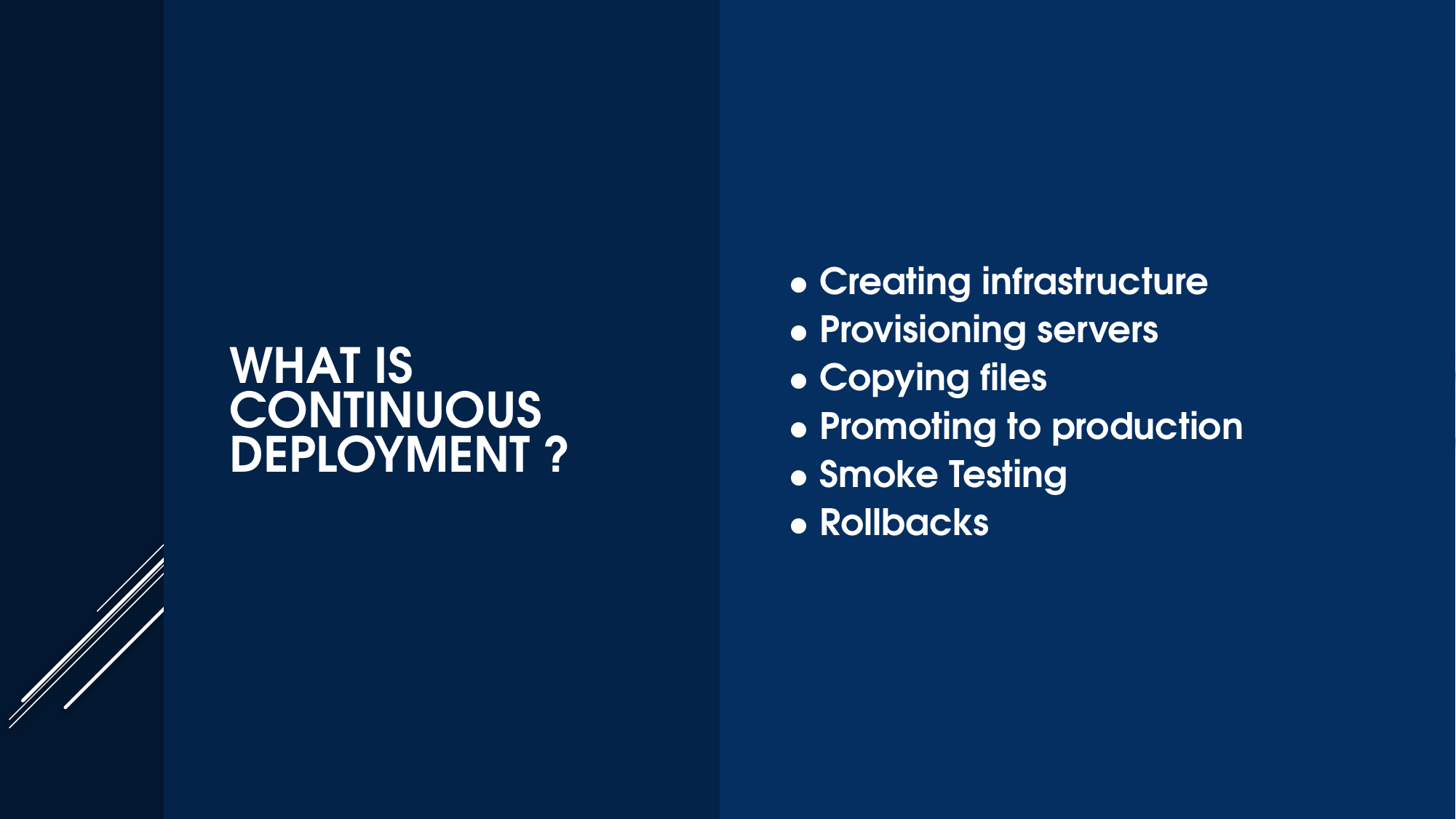

What is Continuous DEPLOYMENT ?
• Creating infrastructure
• Provisioning servers
• Copying files
• Promoting to production
• Smoke Testing
• Rollbacks